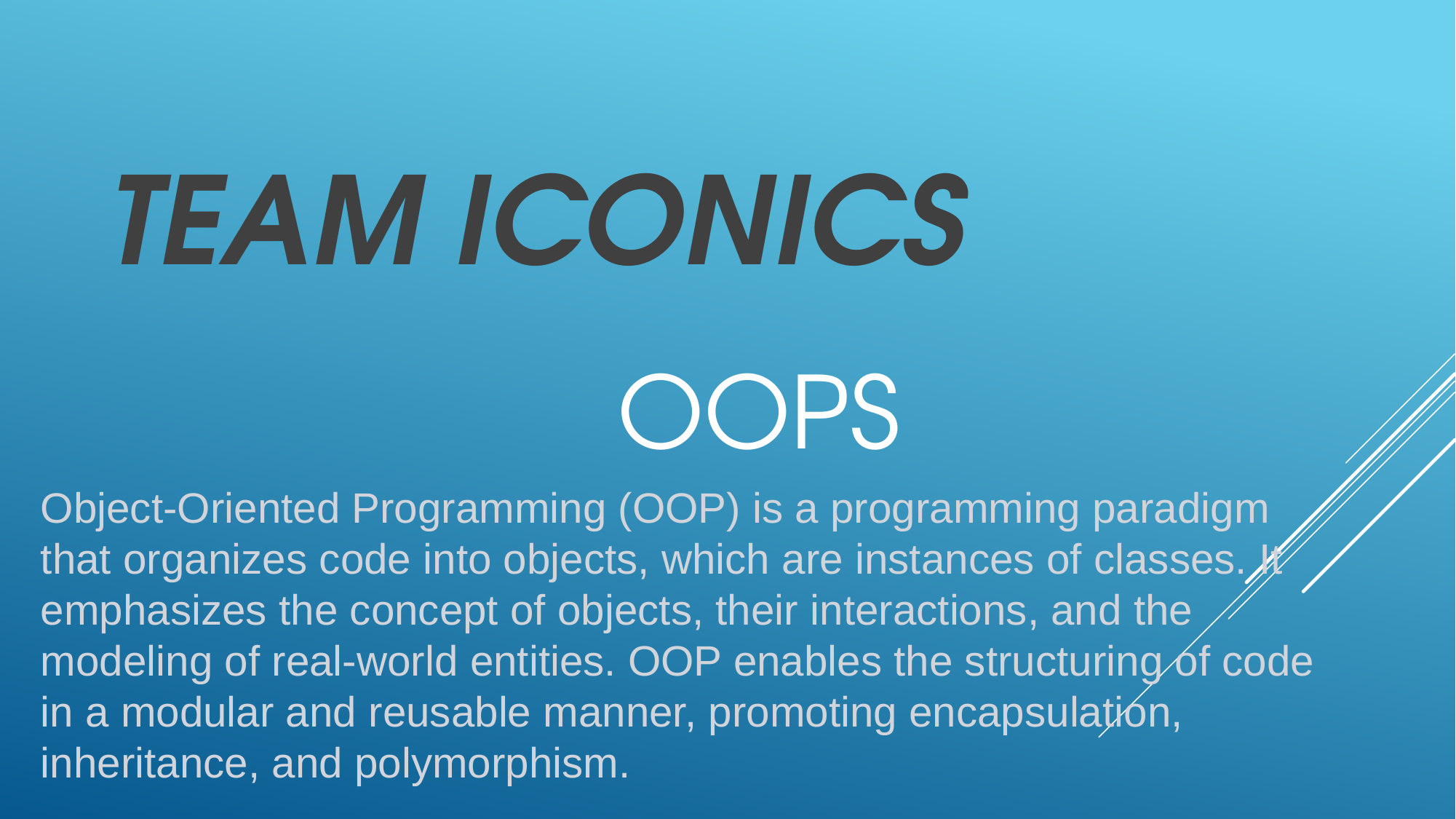

# TEAM ICONICS
OOPS
Object-Oriented Programming (OOP) is a programming paradigm that organizes code into objects, which are instances of classes. It emphasizes the concept of objects, their interactions, and the modeling of real-world entities. OOP enables the structuring of code in a modular and reusable manner, promoting encapsulation, inheritance, and polymorphism.